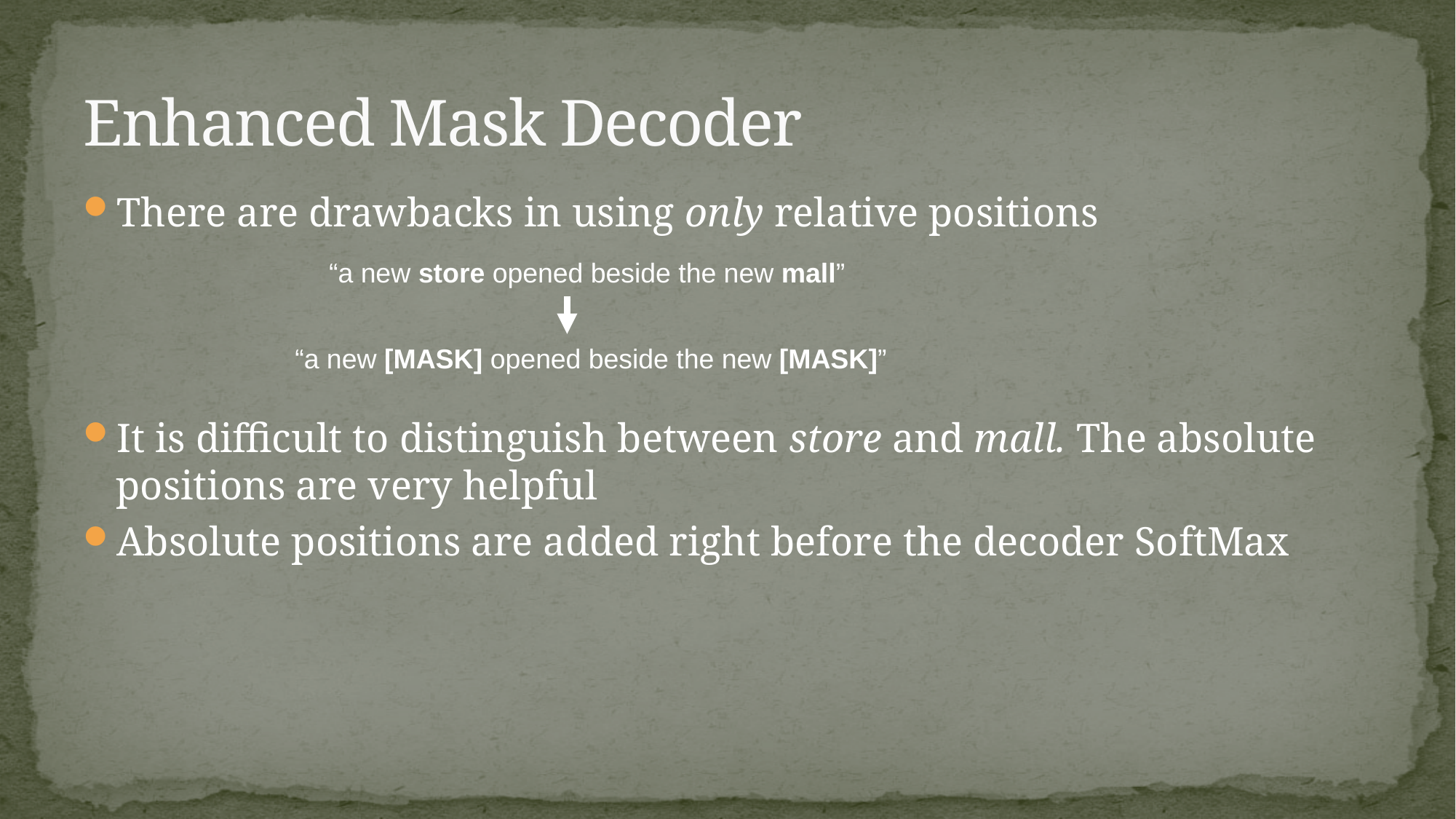

# Enhanced Mask Decoder
There are drawbacks in using only relative positions

It is difficult to distinguish between store and mall. The absolute positions are very helpful
Absolute positions are added right before the decoder SoftMax
“a new store opened beside the new mall”
“a new [MASK] opened beside the new [MASK]”